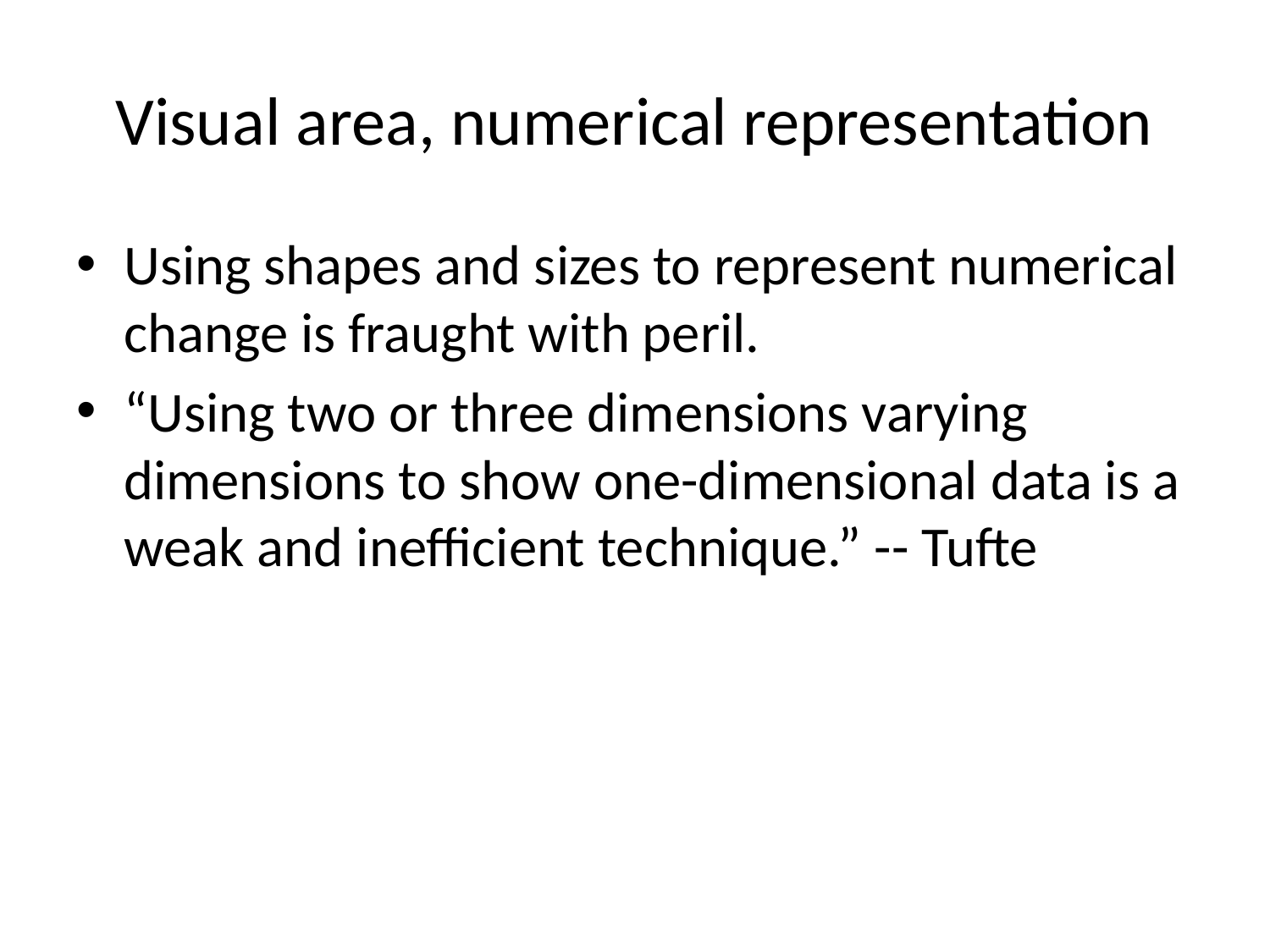

# Visual area, numerical representation
Using shapes and sizes to represent numerical change is fraught with peril.
“Using two or three dimensions varying dimensions to show one-dimensional data is a weak and inefficient technique.” -- Tufte